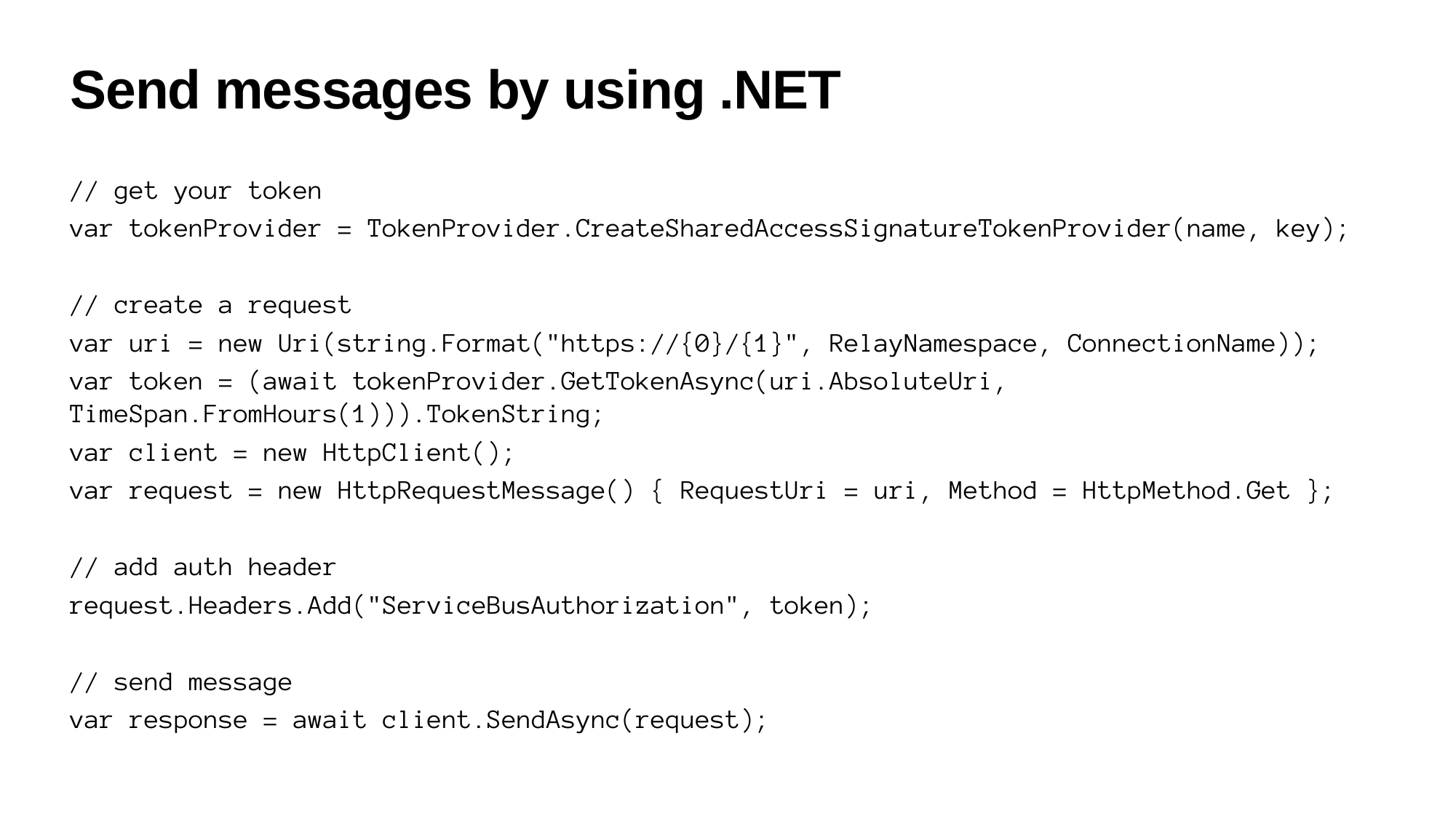

# Send messages by using .NET
// get your token
var tokenProvider = TokenProvider.CreateSharedAccessSignatureTokenProvider(name, key);

// create a request
var uri = new Uri(string.Format("https://{0}/{1}", RelayNamespace, ConnectionName));
var token = (await tokenProvider.GetTokenAsync(uri.AbsoluteUri, TimeSpan.FromHours(1))).TokenString;
var client = new HttpClient();
var request = new HttpRequestMessage() { RequestUri = uri, Method = HttpMethod.Get };

// add auth header
request.Headers.Add("ServiceBusAuthorization", token);

// send message
var response = await client.SendAsync(request);